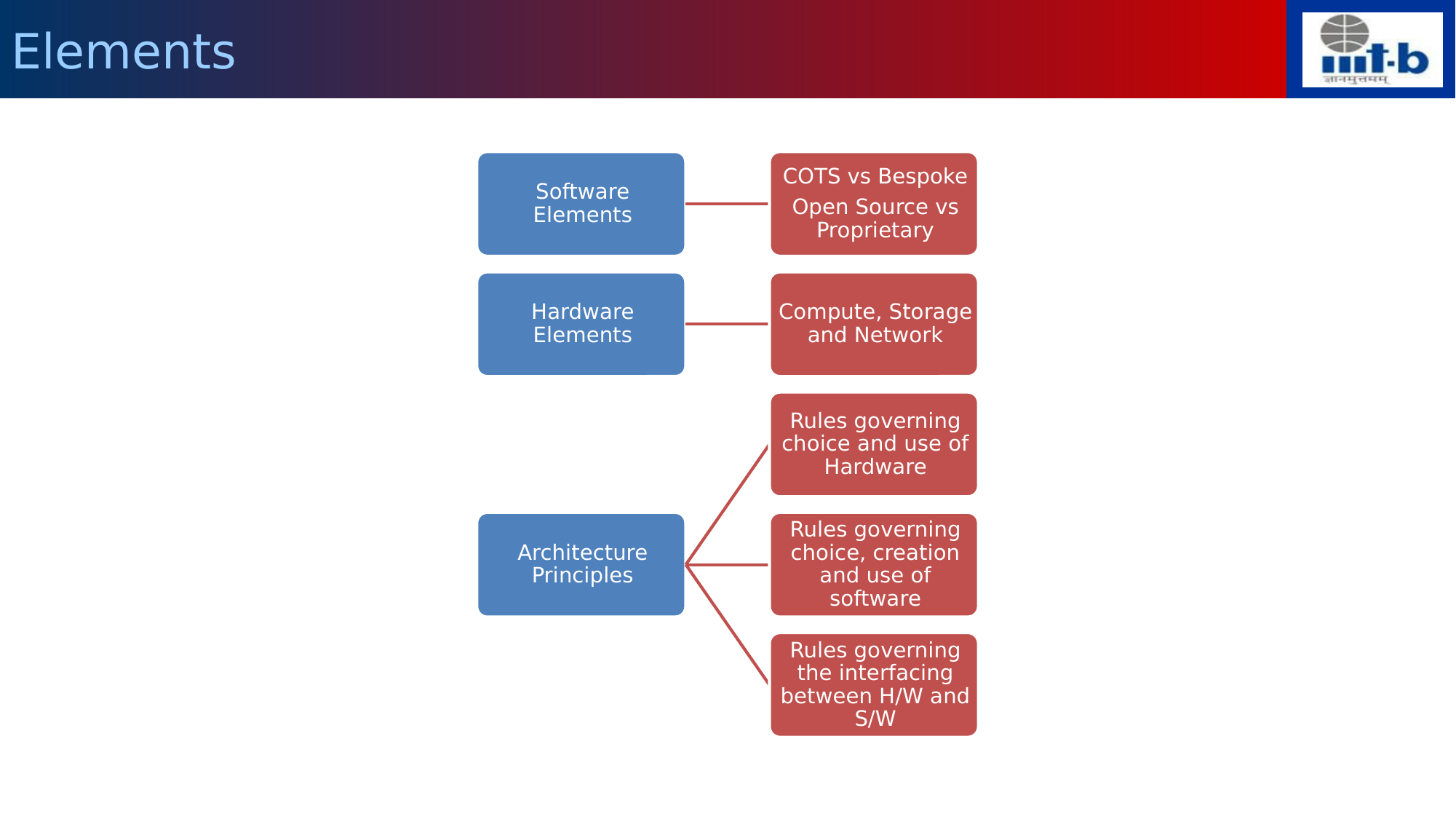

# Elements
Software Elements

COTS vs Bespoke
Open Source vs Proprietary
Hardware Elements

Compute, Storage and Network
Architecture Principles

Rules governing choice and use of Hardware

Rules governing choice, creation and use of software

Rules governing the interfacing between H/W and S/W